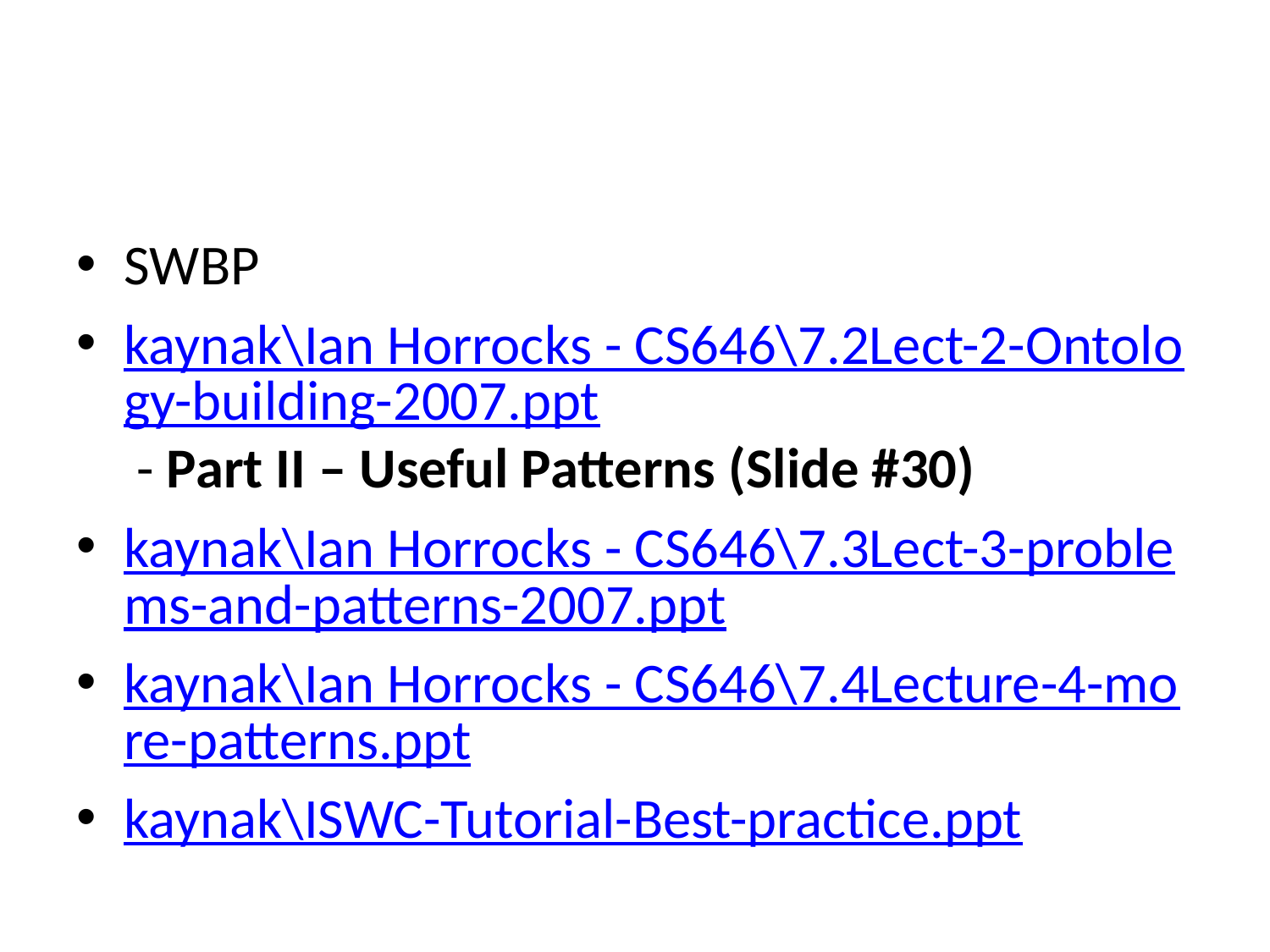

#
SWBP
kaynak\Ian Horrocks - CS646\7.2Lect-2-Ontology-building-2007.ppt - Part II – Useful Patterns (Slide #30)
kaynak\Ian Horrocks - CS646\7.3Lect-3-problems-and-patterns-2007.ppt
kaynak\Ian Horrocks - CS646\7.4Lecture-4-more-patterns.ppt
kaynak\ISWC-Tutorial-Best-practice.ppt